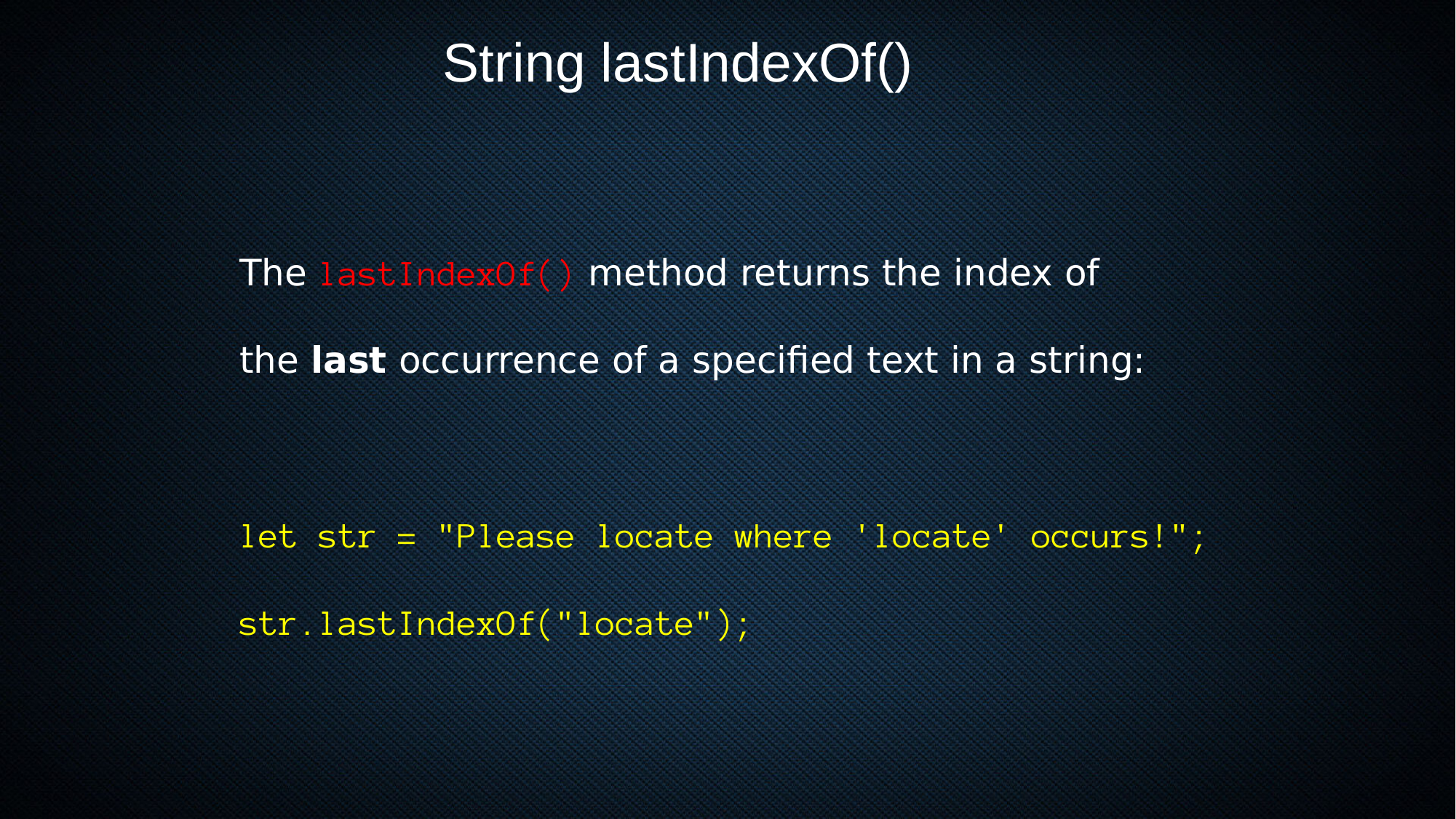

String lastIndexOf()
The lastIndexOf() method returns the index of the last occurrence of a specified text in a string:

let str = "Please locate where 'locate' occurs!";
str.lastIndexOf("locate");